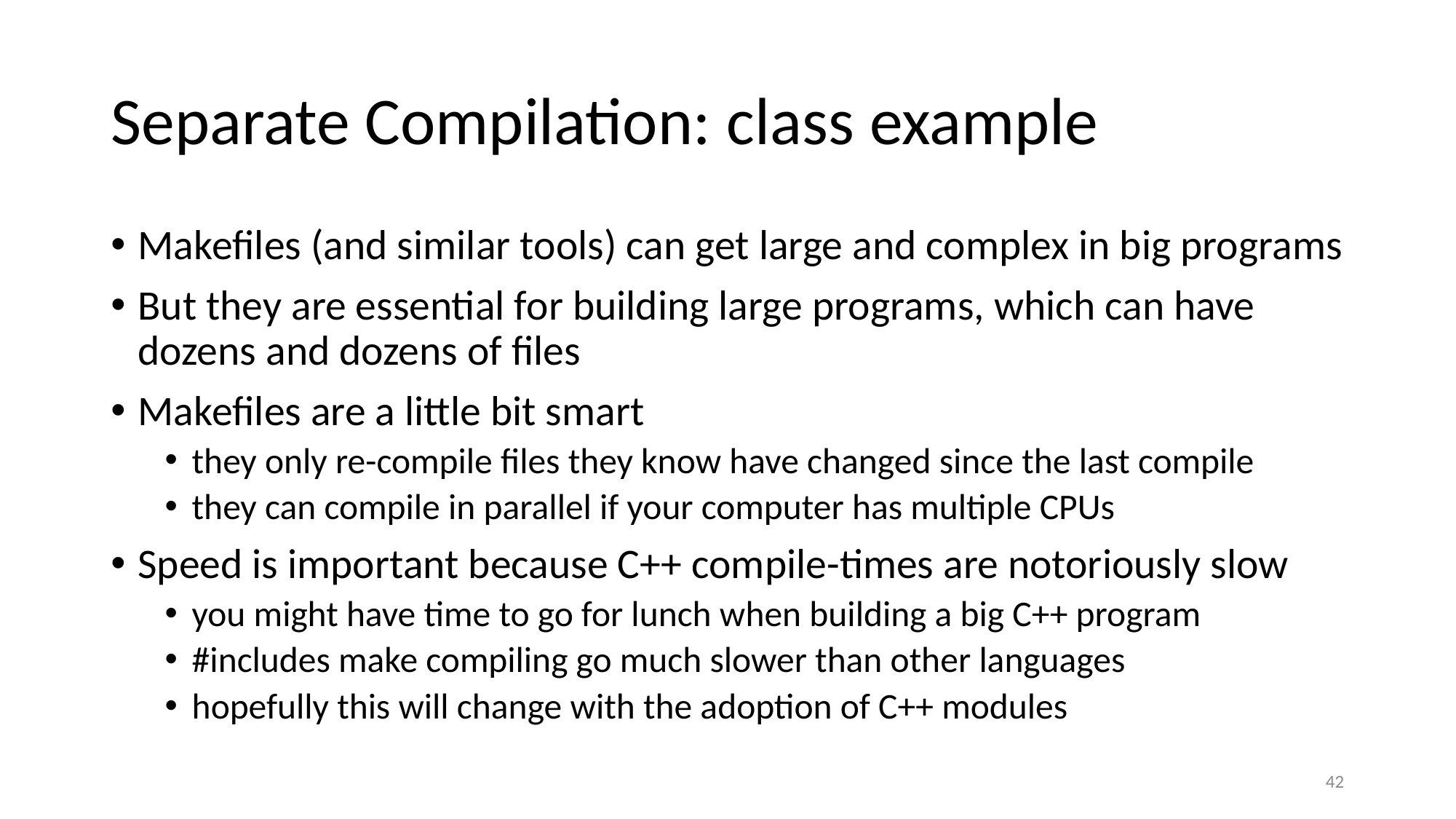

# Separate Compilation: class example
Makefiles (and similar tools) can get large and complex in big programs
But they are essential for building large programs, which can have dozens and dozens of files
Makefiles are a little bit smart
they only re-compile files they know have changed since the last compile
they can compile in parallel if your computer has multiple CPUs
Speed is important because C++ compile-times are notoriously slow
you might have time to go for lunch when building a big C++ program
#includes make compiling go much slower than other languages
hopefully this will change with the adoption of C++ modules
42